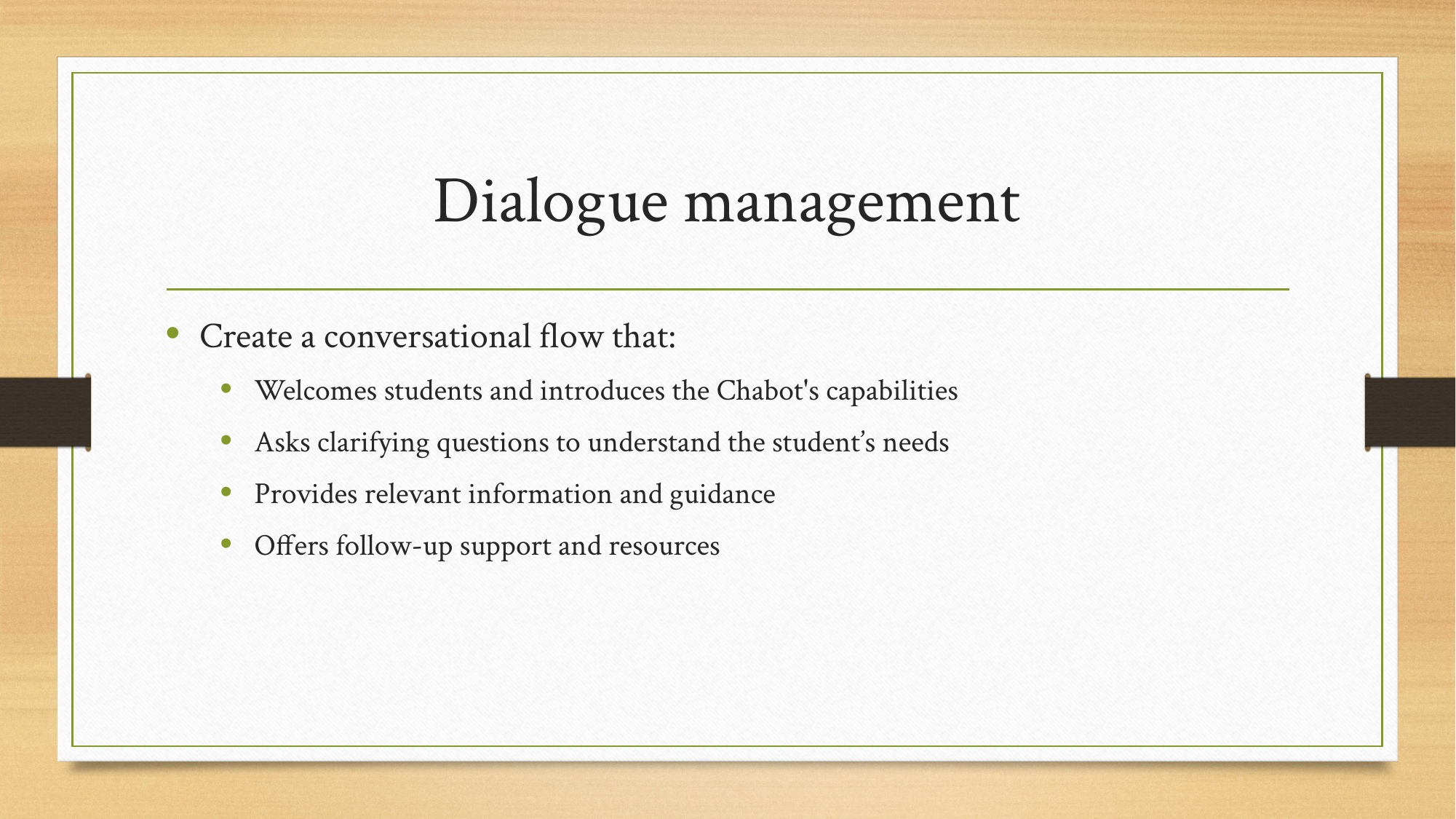

# Dialogue management
Create a conversational flow that:
Welcomes students and introduces the Chabot's capabilities
Asks clarifying questions to understand the student’s needs
Provides relevant information and guidance
Offers follow-up support and resources